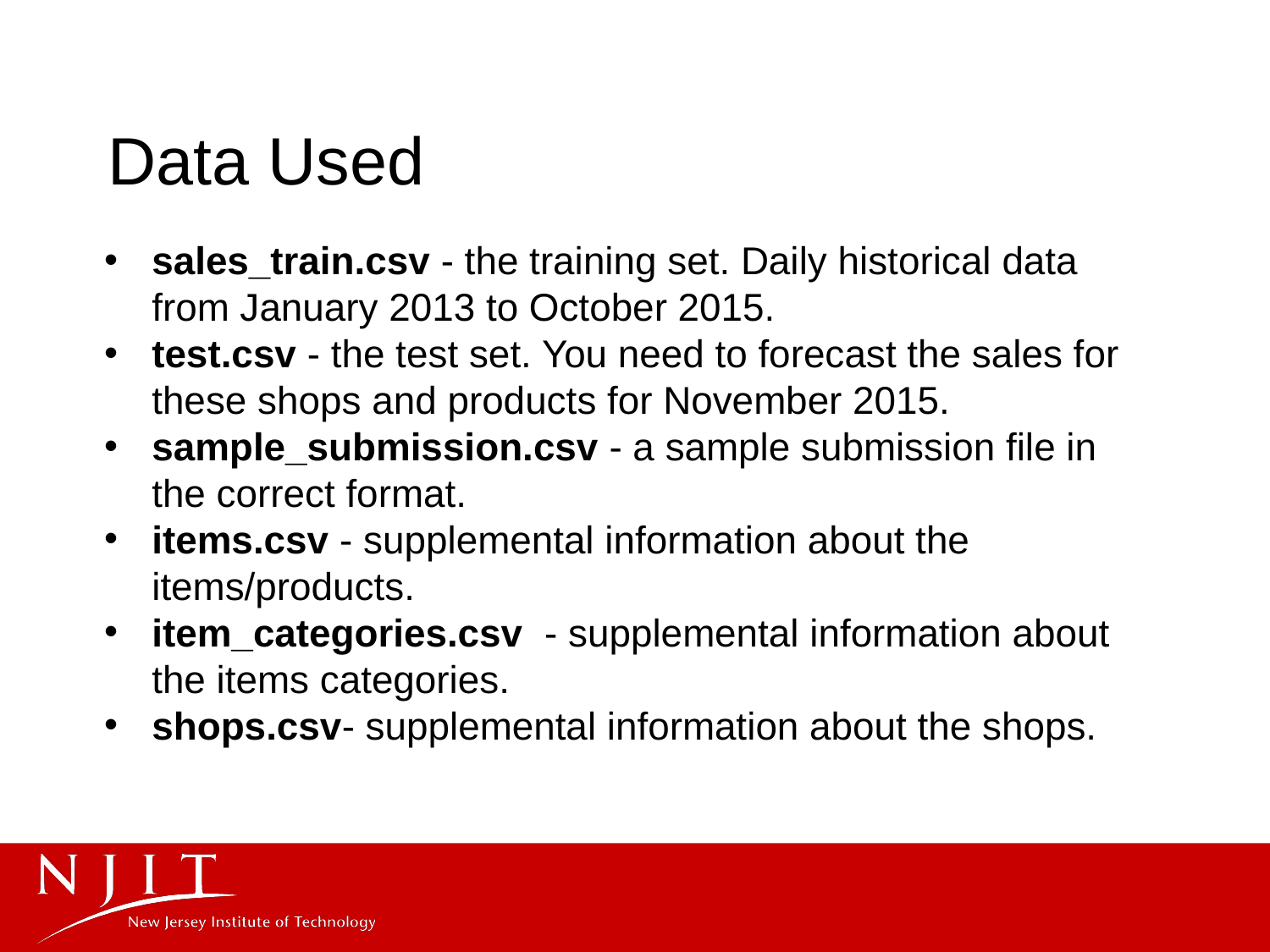

# Data Used
sales_train.csv - the training set. Daily historical data from January 2013 to October 2015.
test.csv - the test set. You need to forecast the sales for these shops and products for November 2015.
sample_submission.csv - a sample submission file in the correct format.
items.csv - supplemental information about the items/products.
item_categories.csv  - supplemental information about the items categories.
shops.csv- supplemental information about the shops.